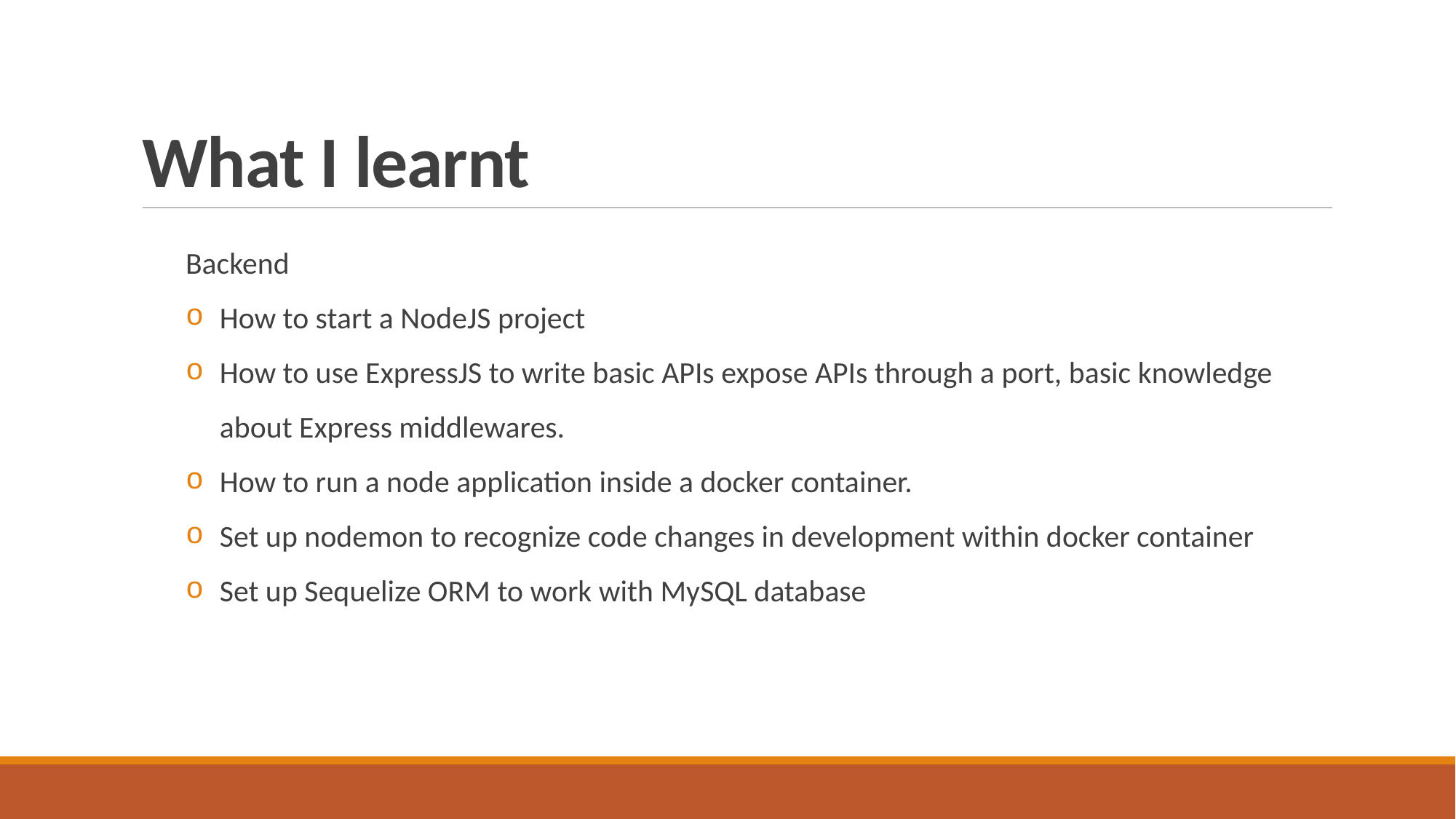

# What I learnt
Backend
How to start a NodeJS project
How to use ExpressJS to write basic APIs expose APIs through a port, basic knowledge about Express middlewares.
How to run a node application inside a docker container.
Set up nodemon to recognize code changes in development within docker container
Set up Sequelize ORM to work with MySQL database